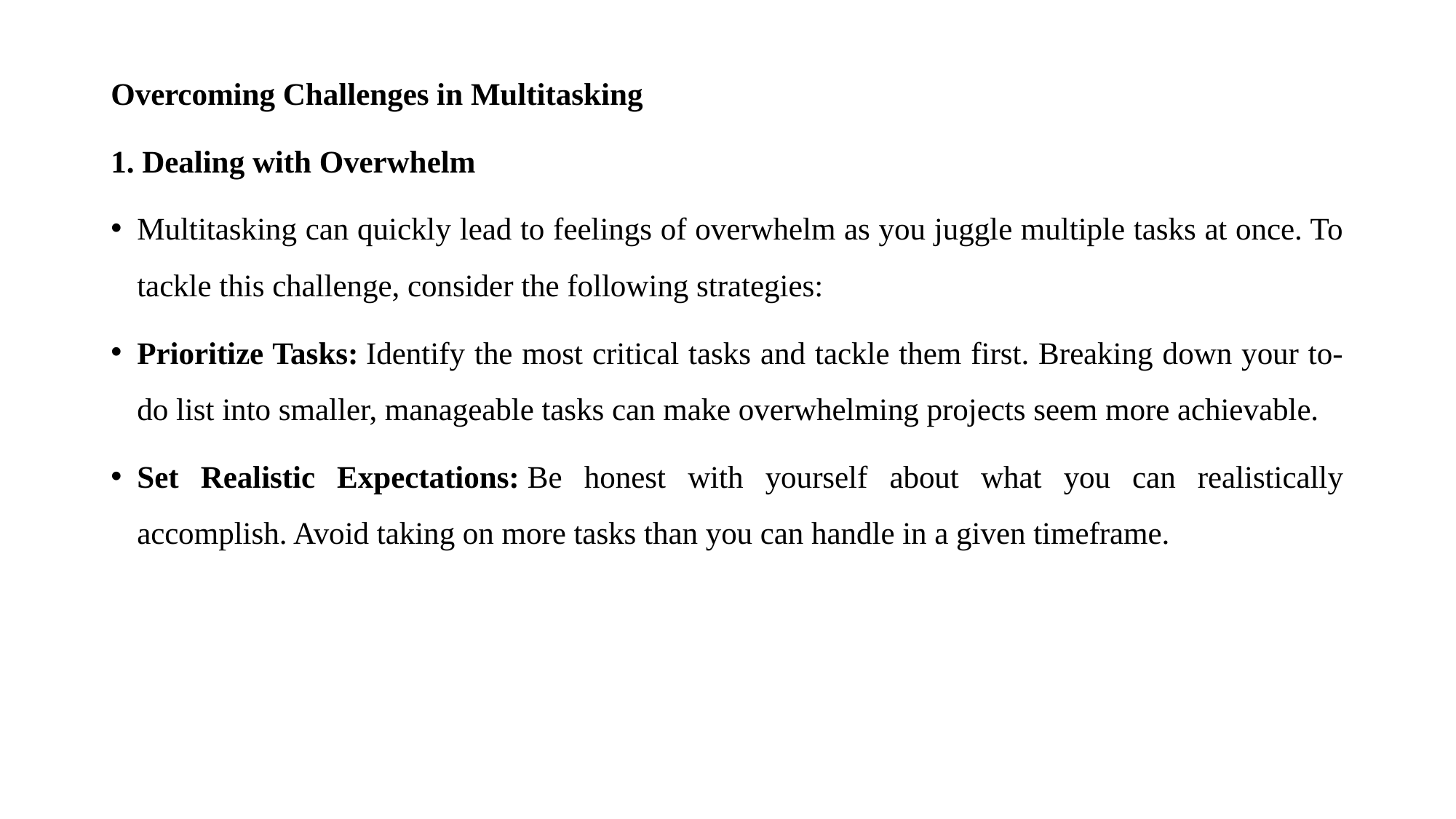

Overcoming Challenges in Multitasking
1. Dealing with Overwhelm
Multitasking can quickly lead to feelings of overwhelm as you juggle multiple tasks at once. To tackle this challenge, consider the following strategies:
Prioritize Tasks: Identify the most critical tasks and tackle them first. Breaking down your to-do list into smaller, manageable tasks can make overwhelming projects seem more achievable.
Set Realistic Expectations: Be honest with yourself about what you can realistically accomplish. Avoid taking on more tasks than you can handle in a given timeframe.